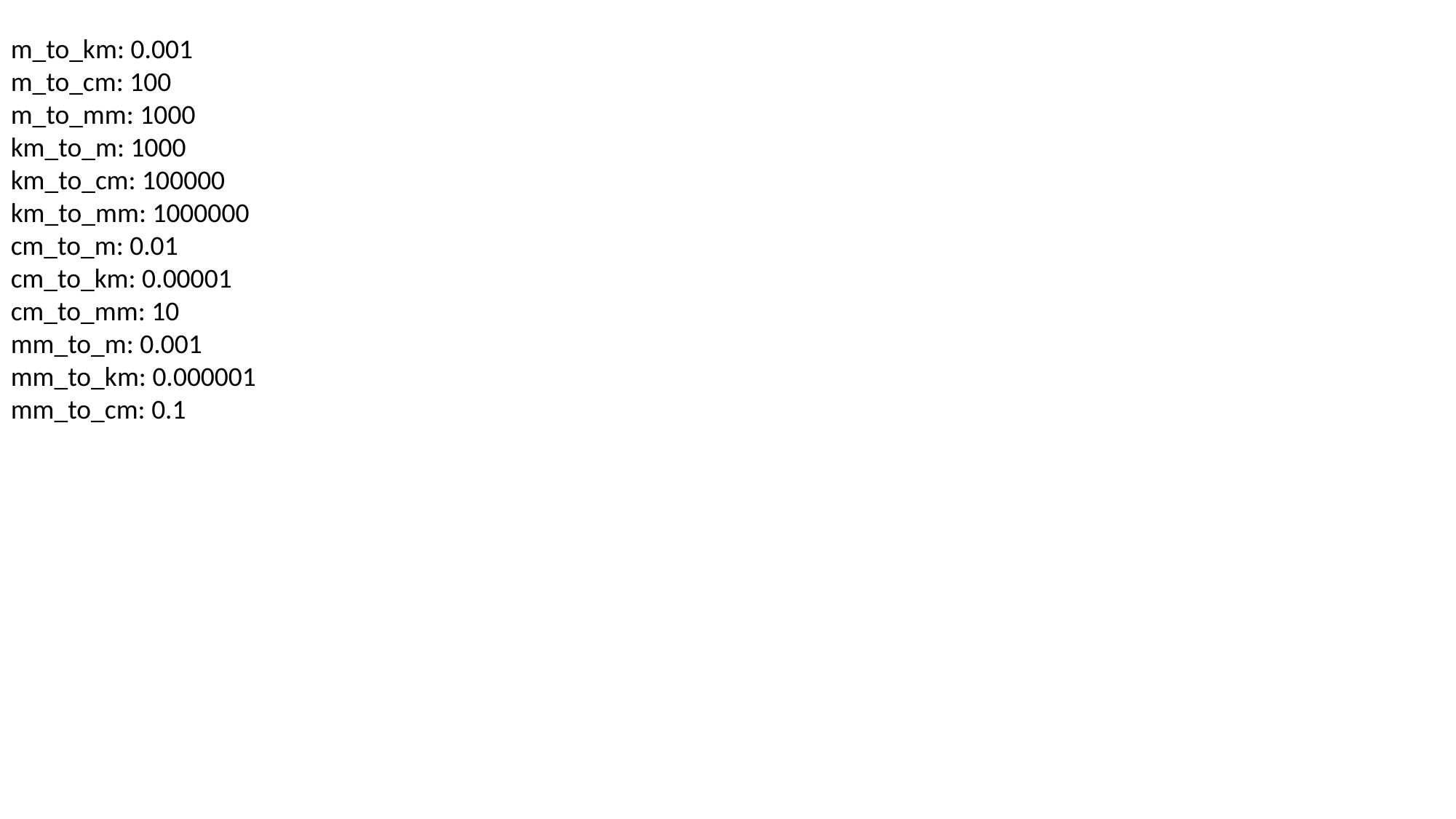

m_to_km: 0.001
m_to_cm: 100
m_to_mm: 1000
km_to_m: 1000
km_to_cm: 100000
km_to_mm: 1000000
cm_to_m: 0.01
cm_to_km: 0.00001
cm_to_mm: 10
mm_to_m: 0.001
mm_to_km: 0.000001
mm_to_cm: 0.1